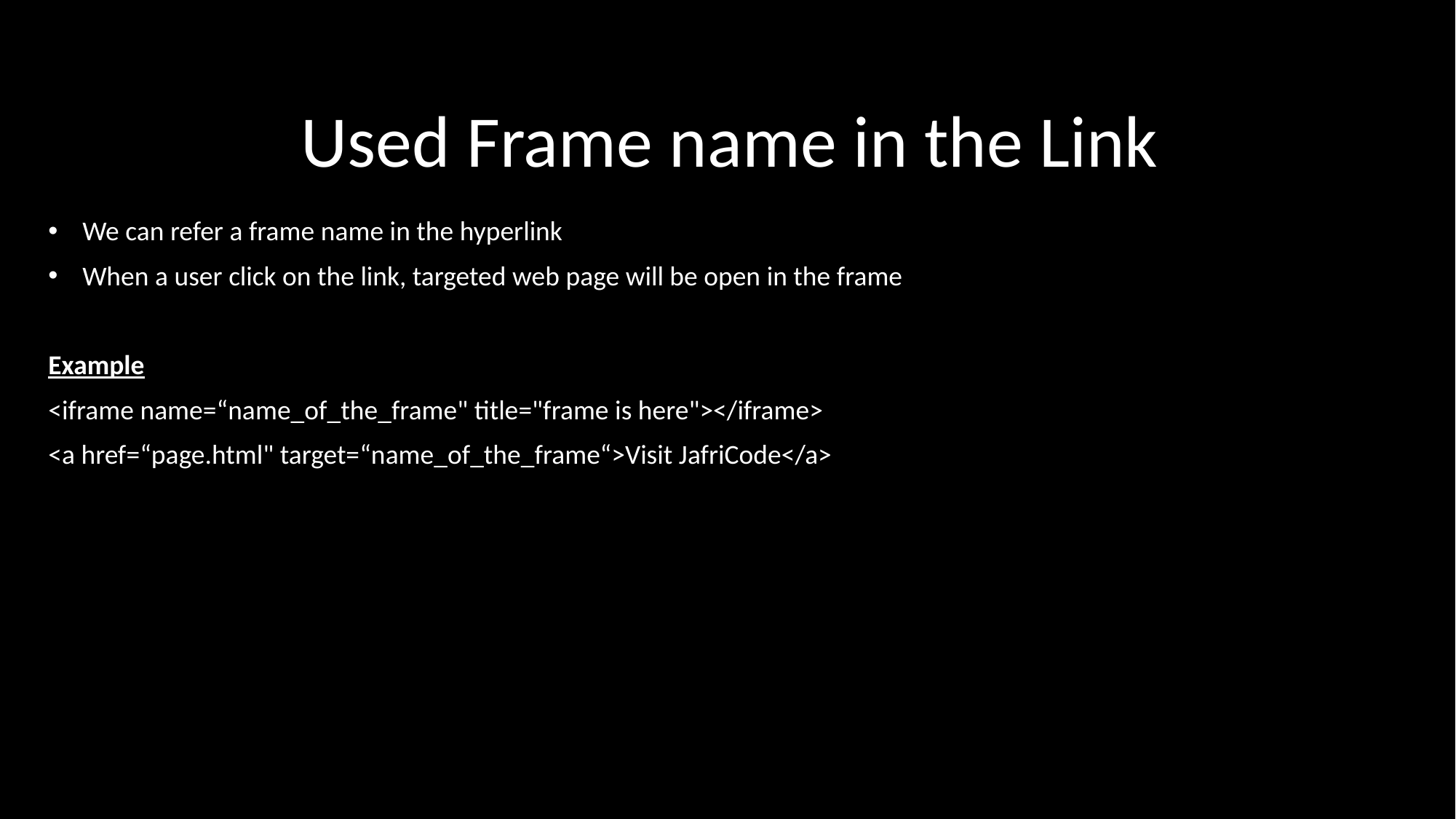

# Used Frame name in the Link
We can refer a frame name in the hyperlink
When a user click on the link, targeted web page will be open in the frame

Example
<iframe name=“name_of_the_frame" title="frame is here"></iframe>
<a href=“page.html" target=“name_of_the_frame“>Visit JafriCode</a>